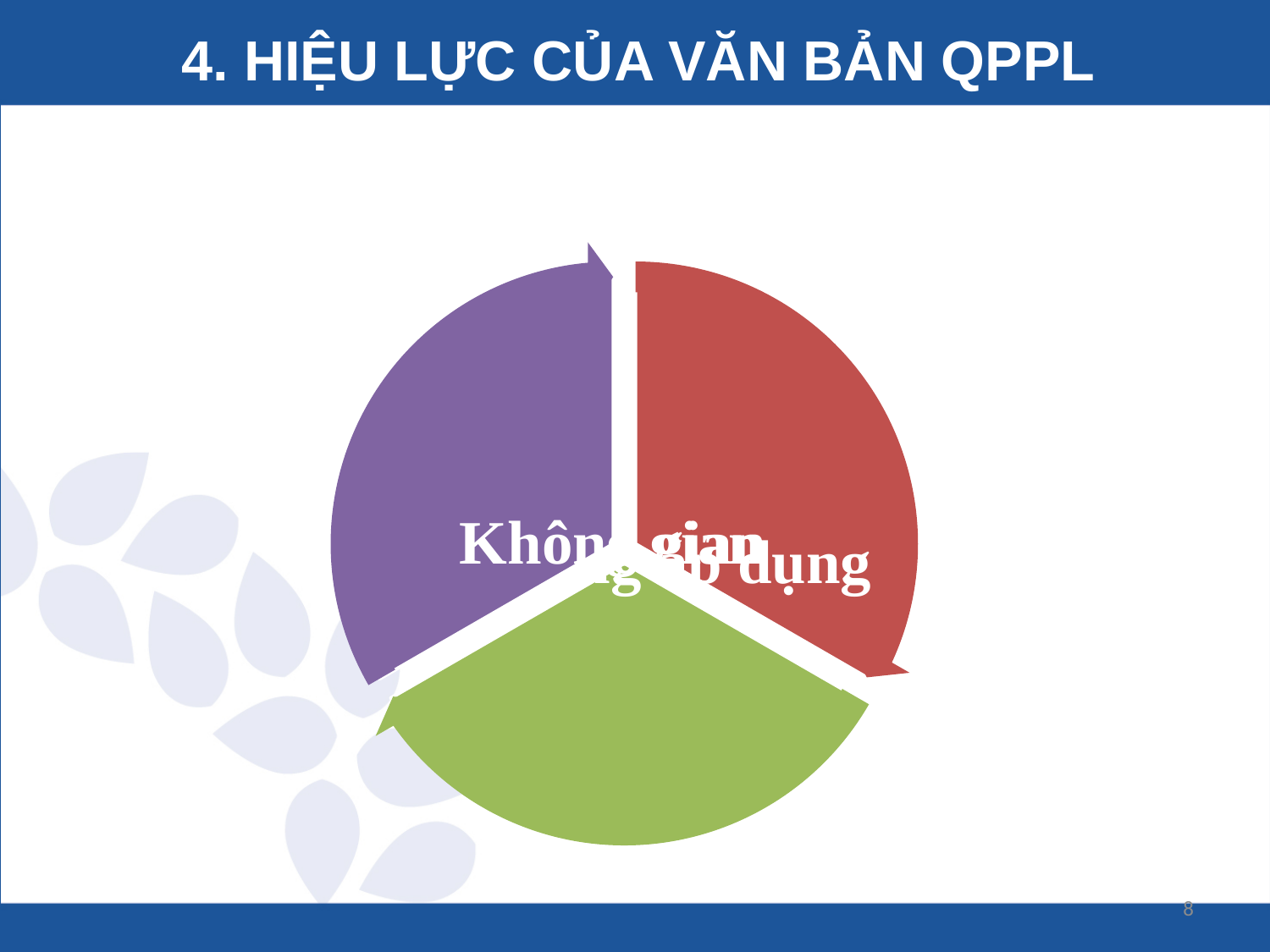

# 4. HIỆU LỰC CỦA VĂN BẢN QPPL
Thời gian
Đối tượng áp dụng
Không gian
8